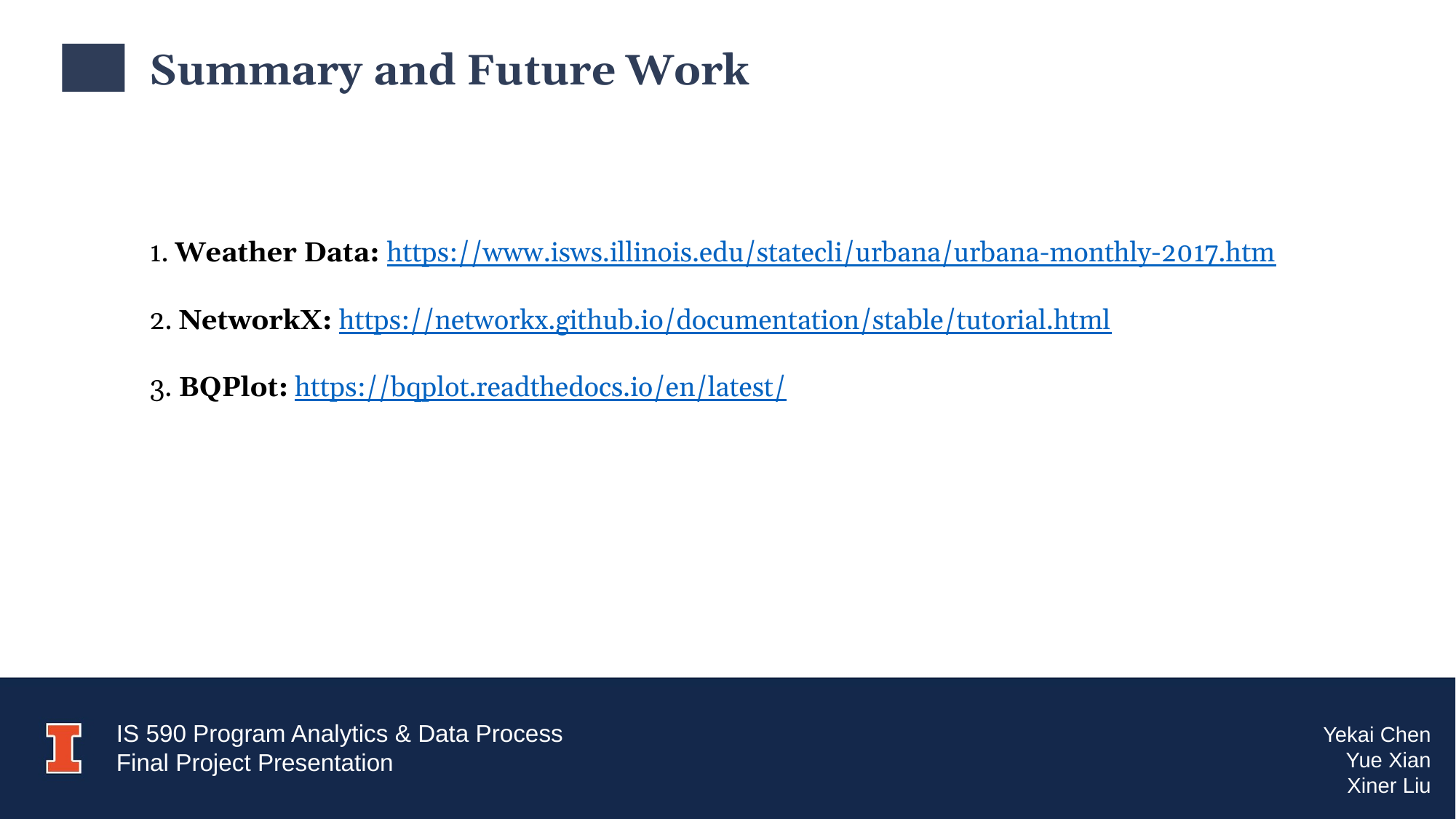

Summary and Future Work

1. Weather Data: https://www.isws.illinois.edu/statecli/urbana/urbana-monthly-2017.htm

2. NetworkX: https://networkx.github.io/documentation/stable/tutorial.html

3. BQPlot: https://bqplot.readthedocs.io/en/latest/

IS 590 Program Analytics & Data Process
Final Project Presentation
Yekai Chen
Yue Xian
Xiner Liu